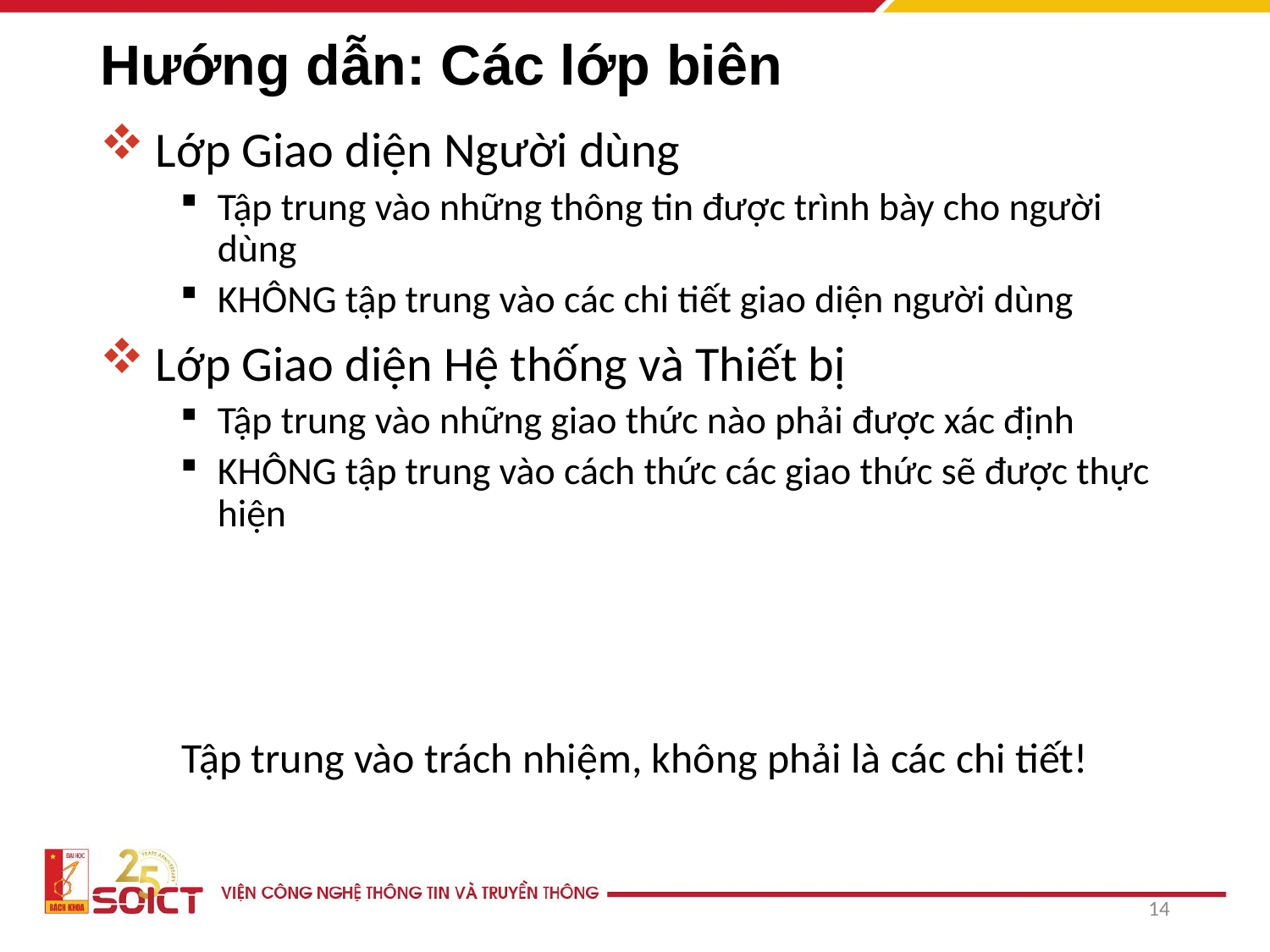

# Hướng dẫn: Các lớp biên
Lớp Giao diện Người dùng
Tập trung vào những thông tin được trình bày cho người dùng
KHÔNG tập trung vào các chi tiết giao diện người dùng
Lớp Giao diện Hệ thống và Thiết bị
Tập trung vào những giao thức nào phải được xác định
KHÔNG tập trung vào cách thức các giao thức sẽ được thực hiện

Tập trung vào trách nhiệm, không phải là các chi tiết!
14